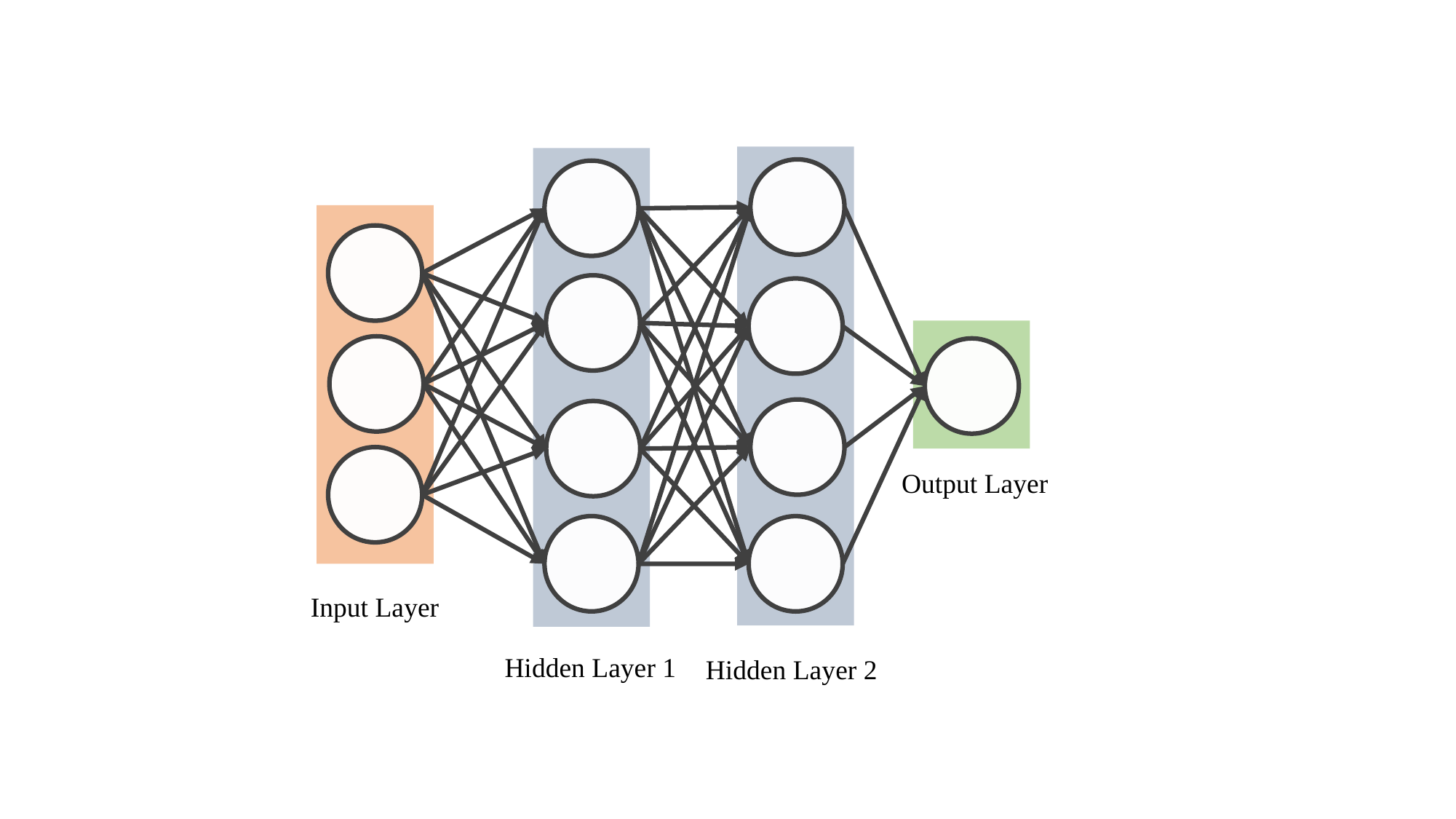

Output Layer

Input Layer
Hidden Layer 1
Hidden Layer 2